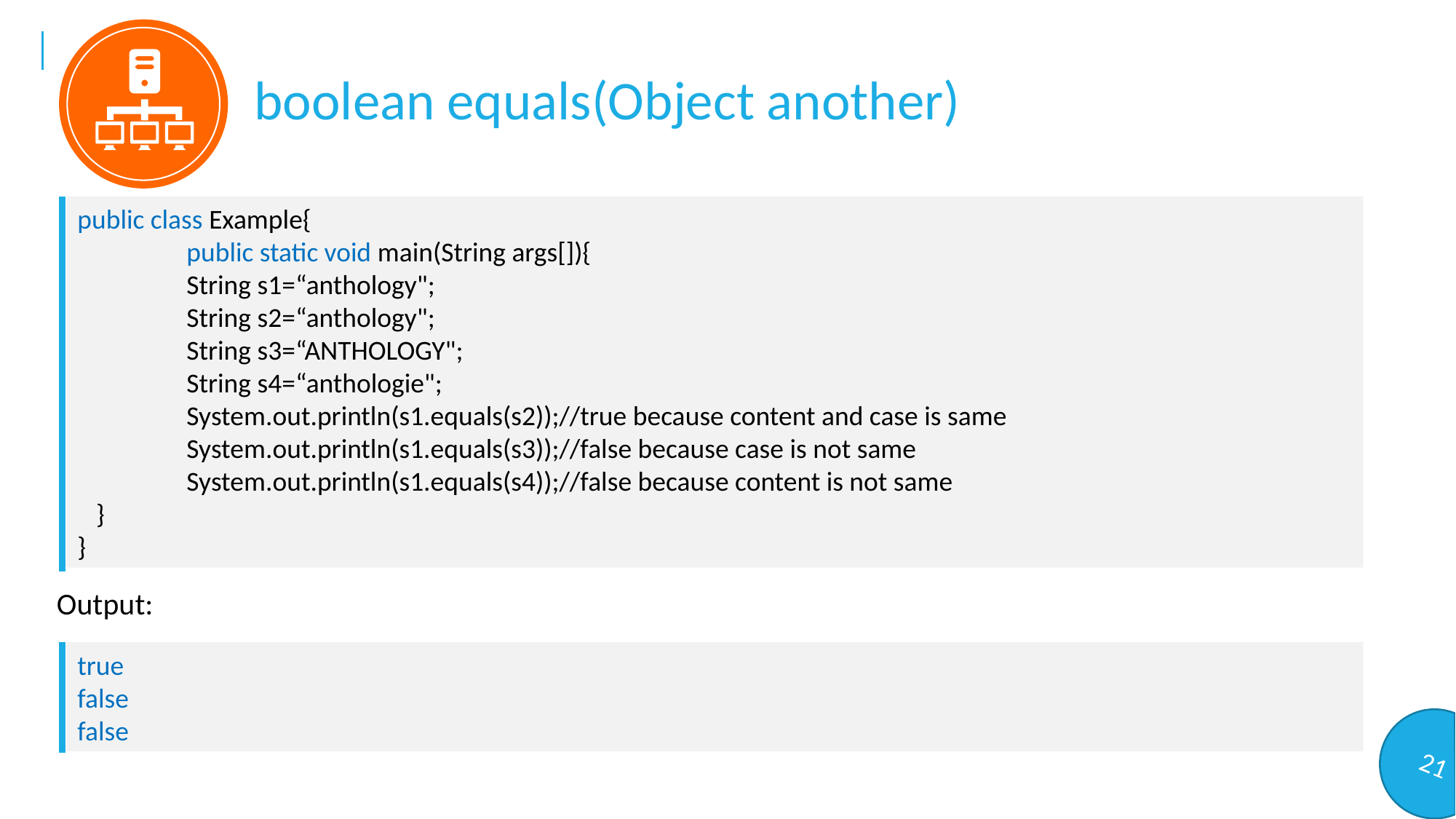

boolean equals(Object another)
public class Example{
	public static void main(String args[]){
	String s1=“anthology";
	String s2=“anthology";
	String s3=“ANTHOLOGY";
	String s4=“anthologie";
	System.out.println(s1.equals(s2));//true because content and case is same
	System.out.println(s1.equals(s3));//false because case is not same
	System.out.println(s1.equals(s4));//false because content is not same
   }
}
Output:
true
false
false
21